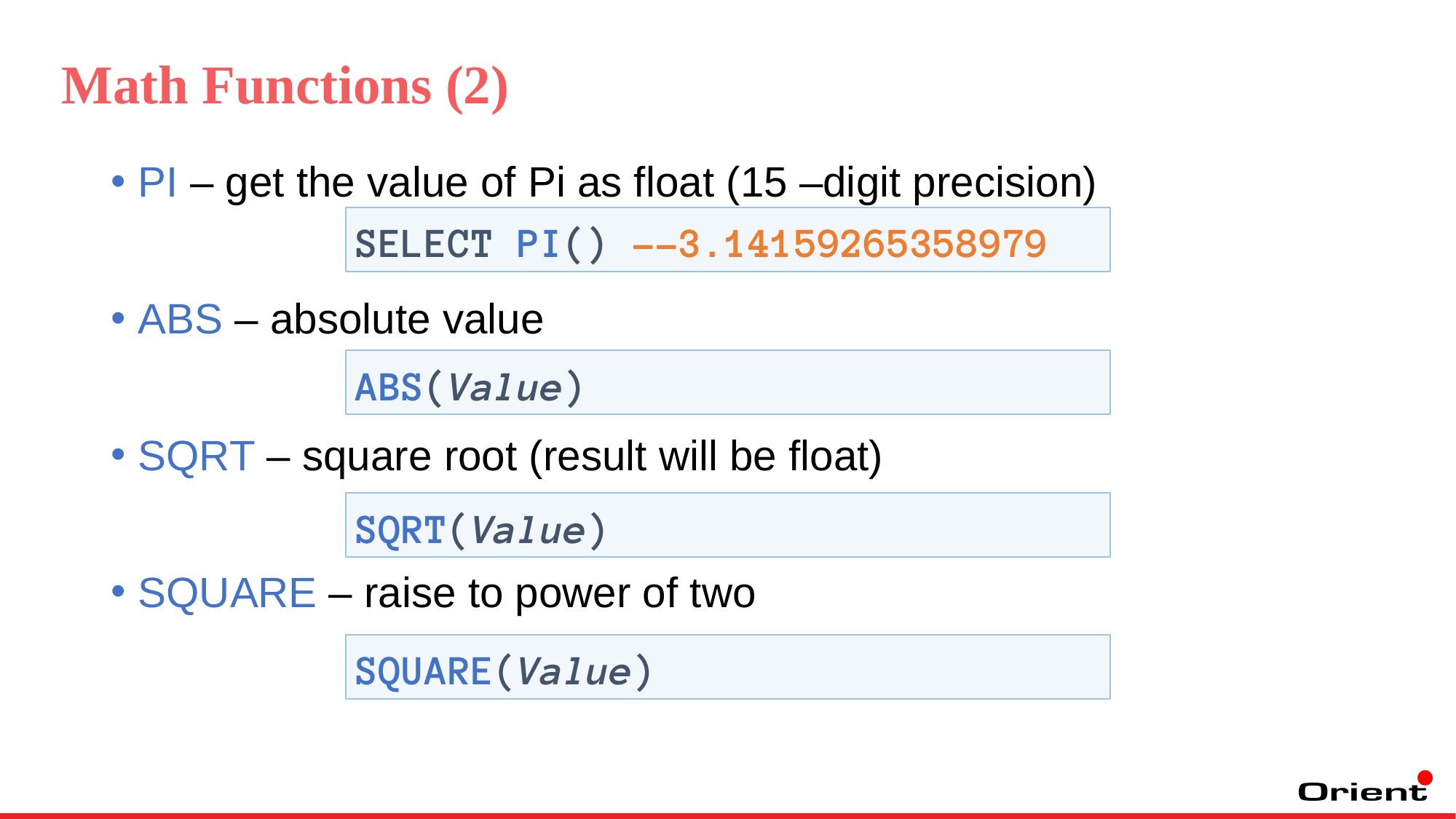

Math Functions (2)
PI – get the value of Pi as float (15 –digit precision)
ABS – absolute value
SQRT – square root (result will be float)
SQUARE – raise to power of two
SELECT PI() --3.14159265358979
ABS(Value)
SQRT(Value)
SQUARE(Value)